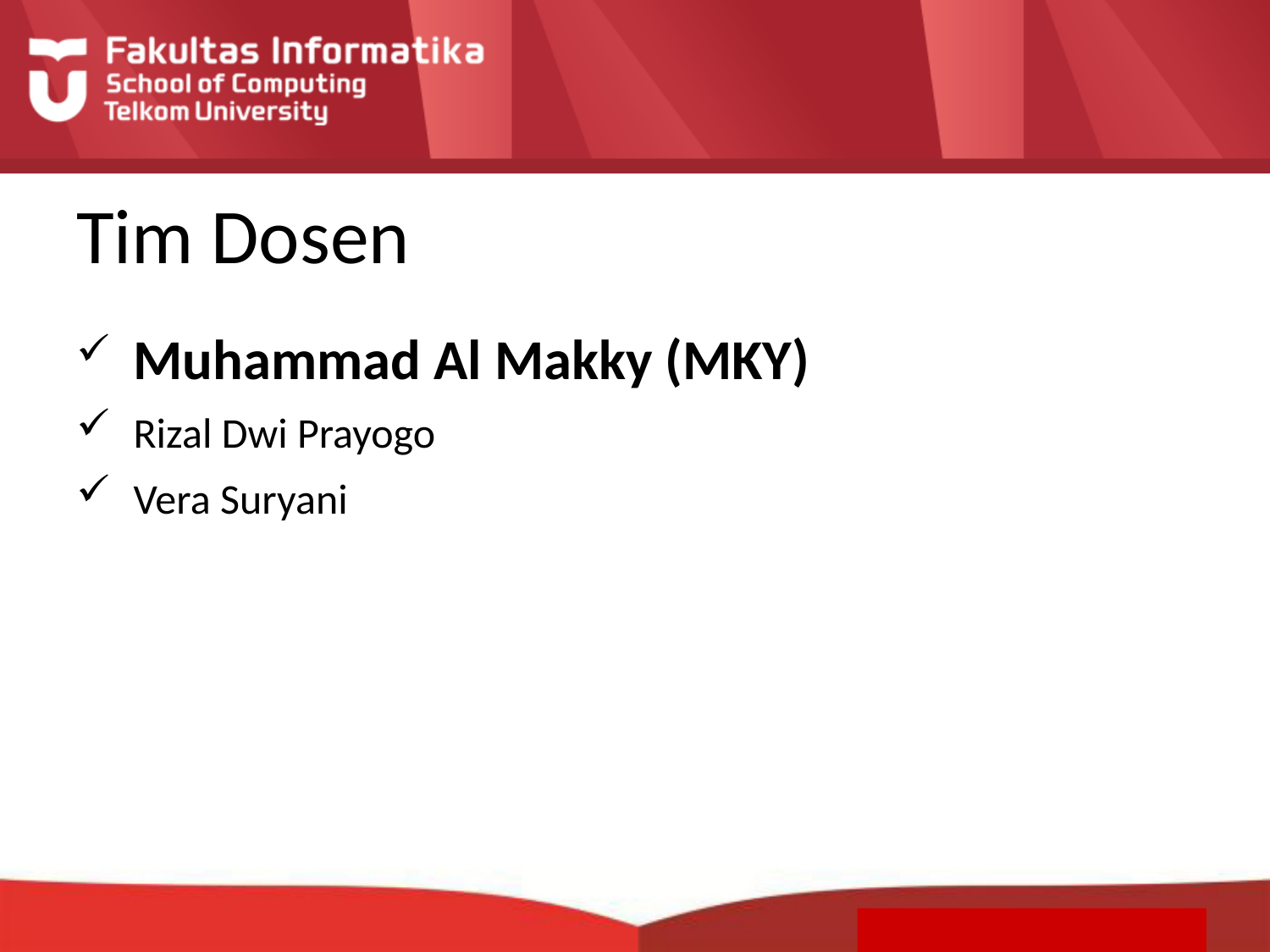

# Tim Dosen
 Muhammad Al Makky (MKY)
 Rizal Dwi Prayogo
 Vera Suryani